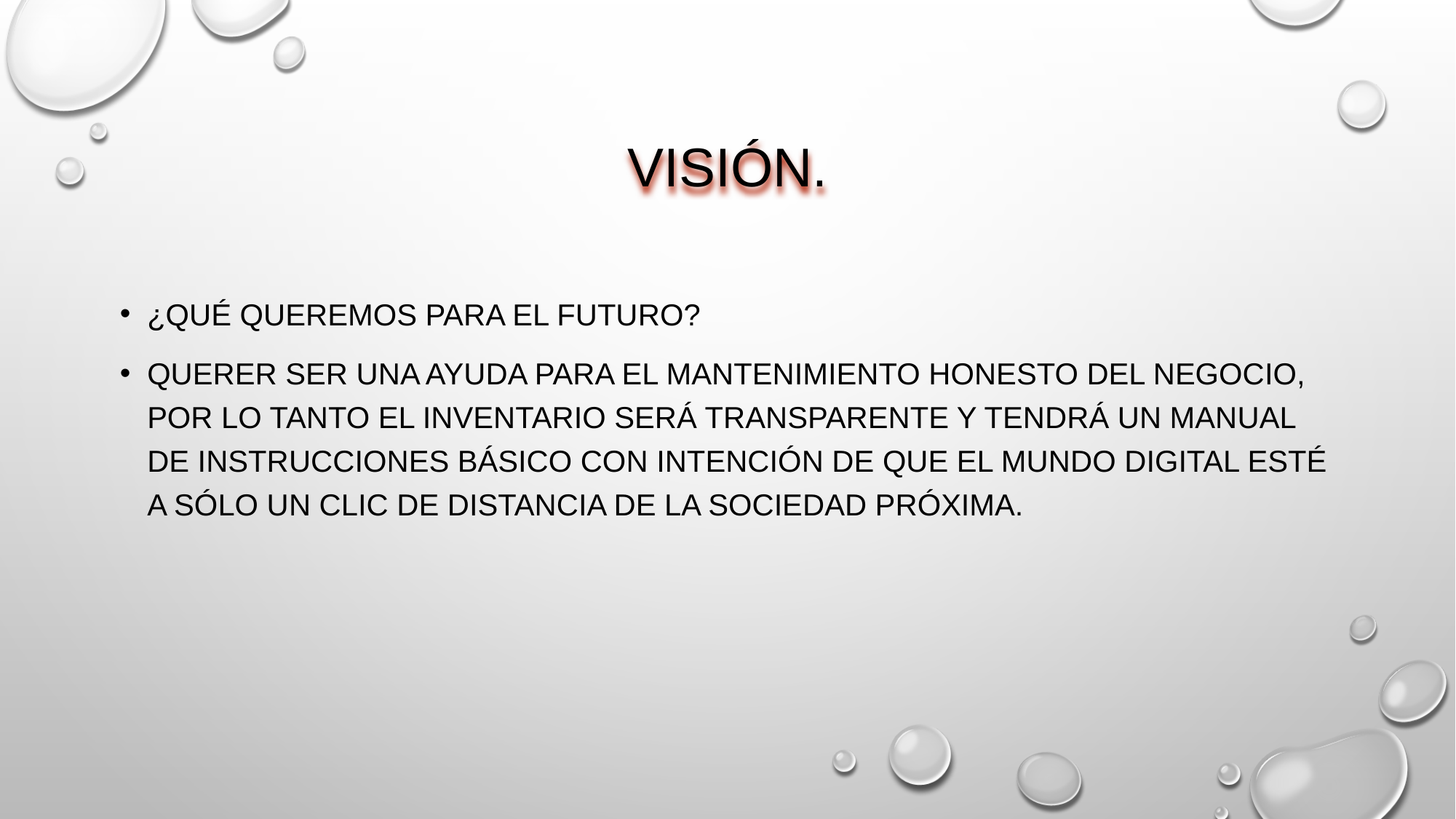

# Visión.
¿Qué queremos para el futuro?
Querer ser una ayuda para el mantenimiento honesto del negocio, por lo tanto el inventario será transparente y tendrá un manual de instrucciones básico con intención de que el mundo digital esté a sólo un clic de distancia de la sociedad próxima.